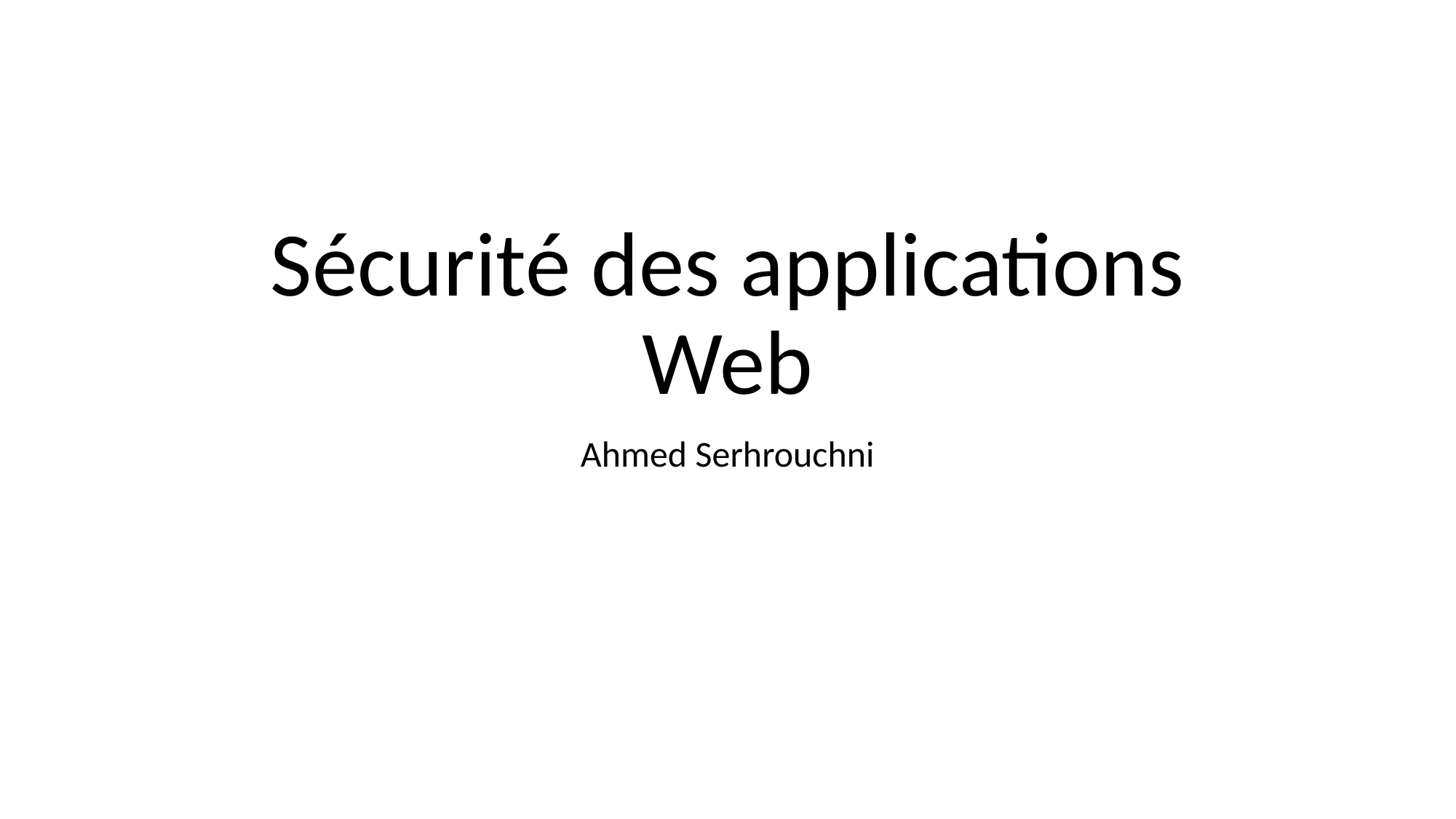

# Sécurité des applications Web
Ahmed Serhrouchni